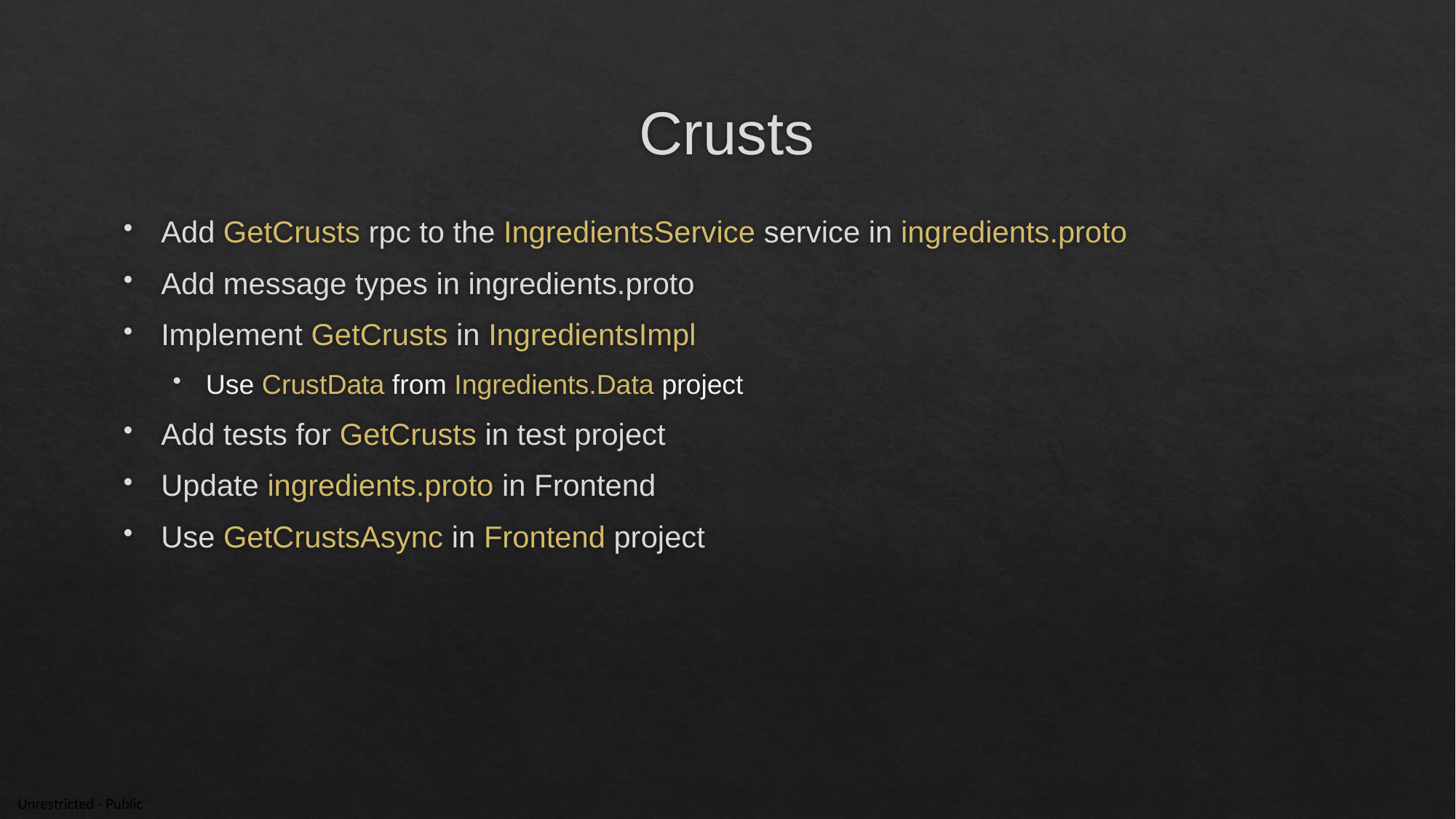

# Crusts
Add GetCrusts rpc to the IngredientsService service in ingredients.proto
Add message types in ingredients.proto
Implement GetCrusts in IngredientsImpl
Use CrustData from Ingredients.Data project
Add tests for GetCrusts in test project
Update ingredients.proto in Frontend
Use GetCrustsAsync in Frontend project